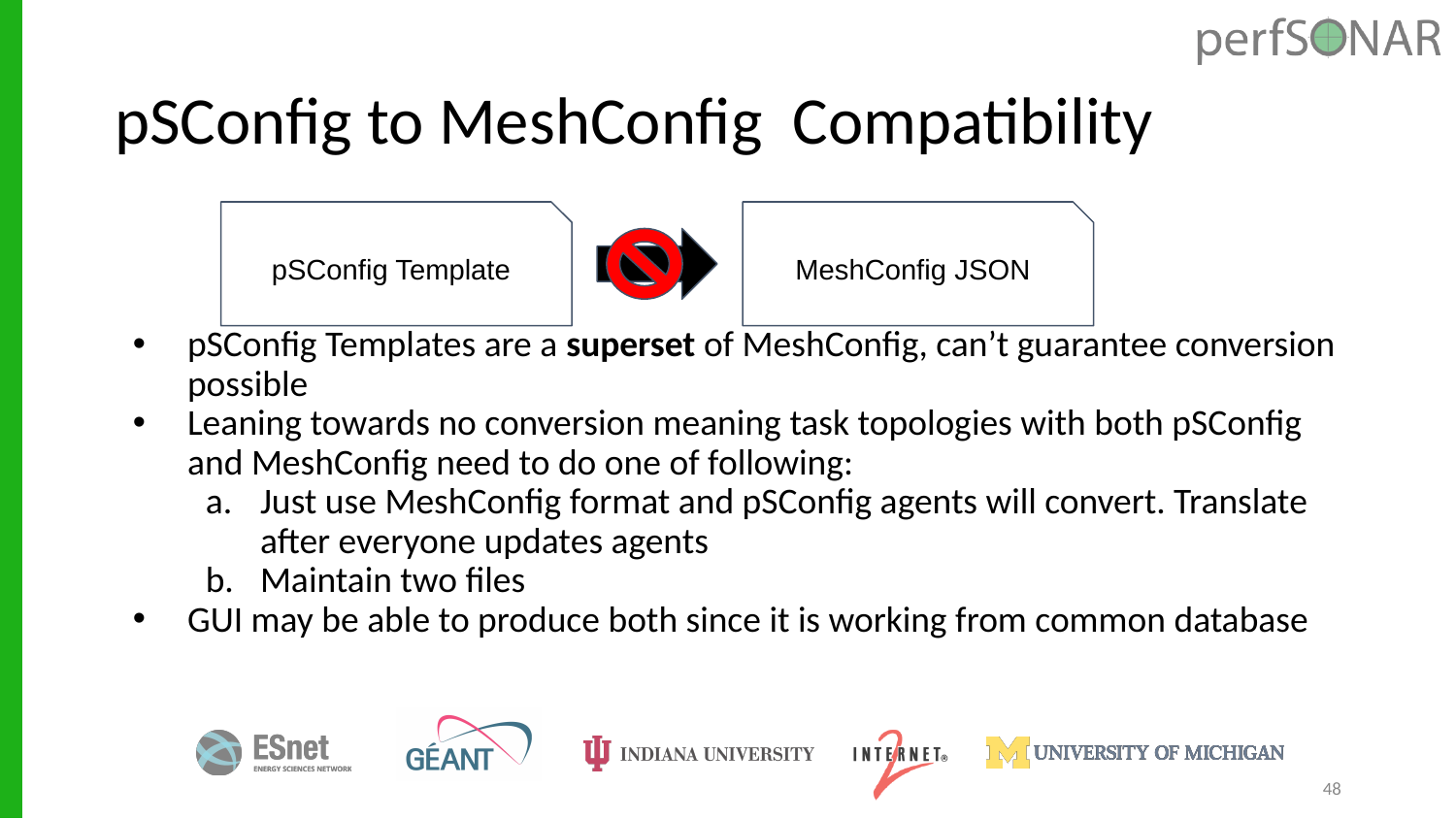

# pSConfig to MeshConfig  Compatibility
pSConfig Template
MeshConfig JSON

pSConfig Templates are a superset of MeshConfig, can’t guarantee conversion possible
Leaning towards no conversion meaning task topologies with both pSConfig and MeshConfig need to do one of following:
Just use MeshConfig format and pSConfig agents will convert. Translate after everyone updates agents
Maintain two files
GUI may be able to produce both since it is working from common database

48